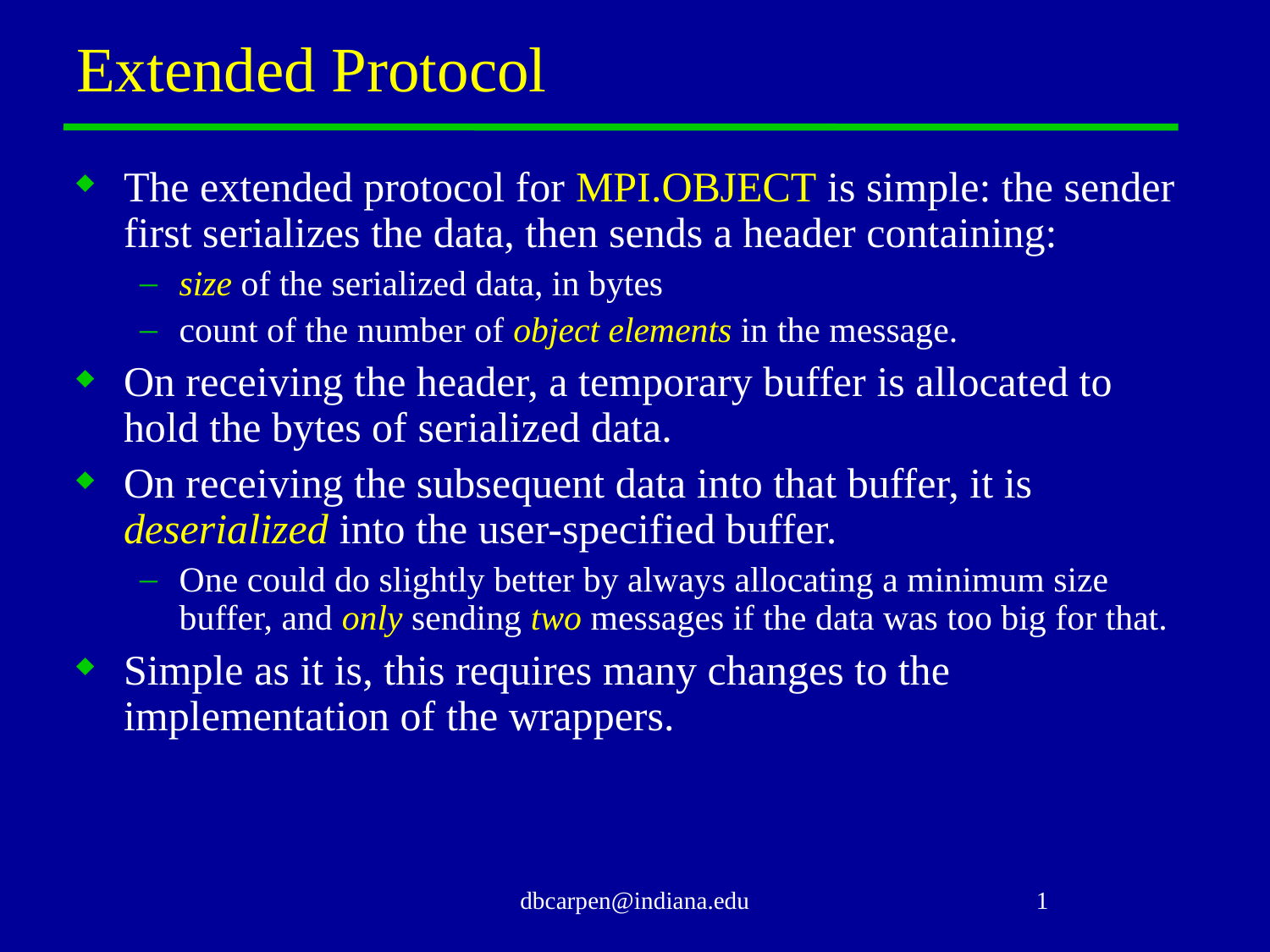

# Extended Protocol
The extended protocol for MPI.OBJECT is simple: the sender first serializes the data, then sends a header containing:
size of the serialized data, in bytes
count of the number of object elements in the message.
On receiving the header, a temporary buffer is allocated to hold the bytes of serialized data.
On receiving the subsequent data into that buffer, it is deserialized into the user-specified buffer.
One could do slightly better by always allocating a minimum size buffer, and only sending two messages if the data was too big for that.
Simple as it is, this requires many changes to the implementation of the wrappers.